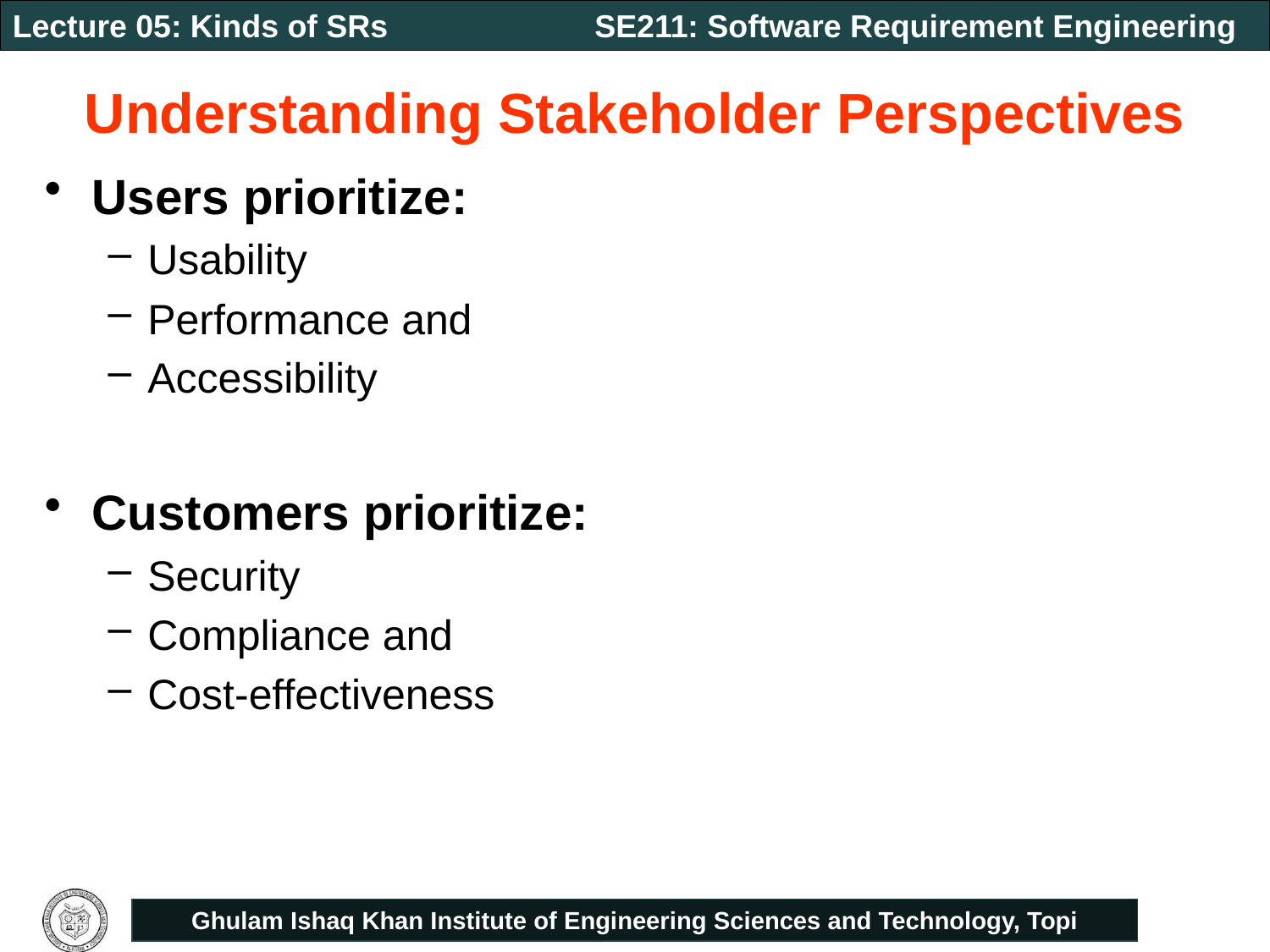

# Understanding Stakeholder Perspectives
Users prioritize:
Usability
Performance and
Accessibility

Customers prioritize:
Security
Compliance and
Cost-effectiveness